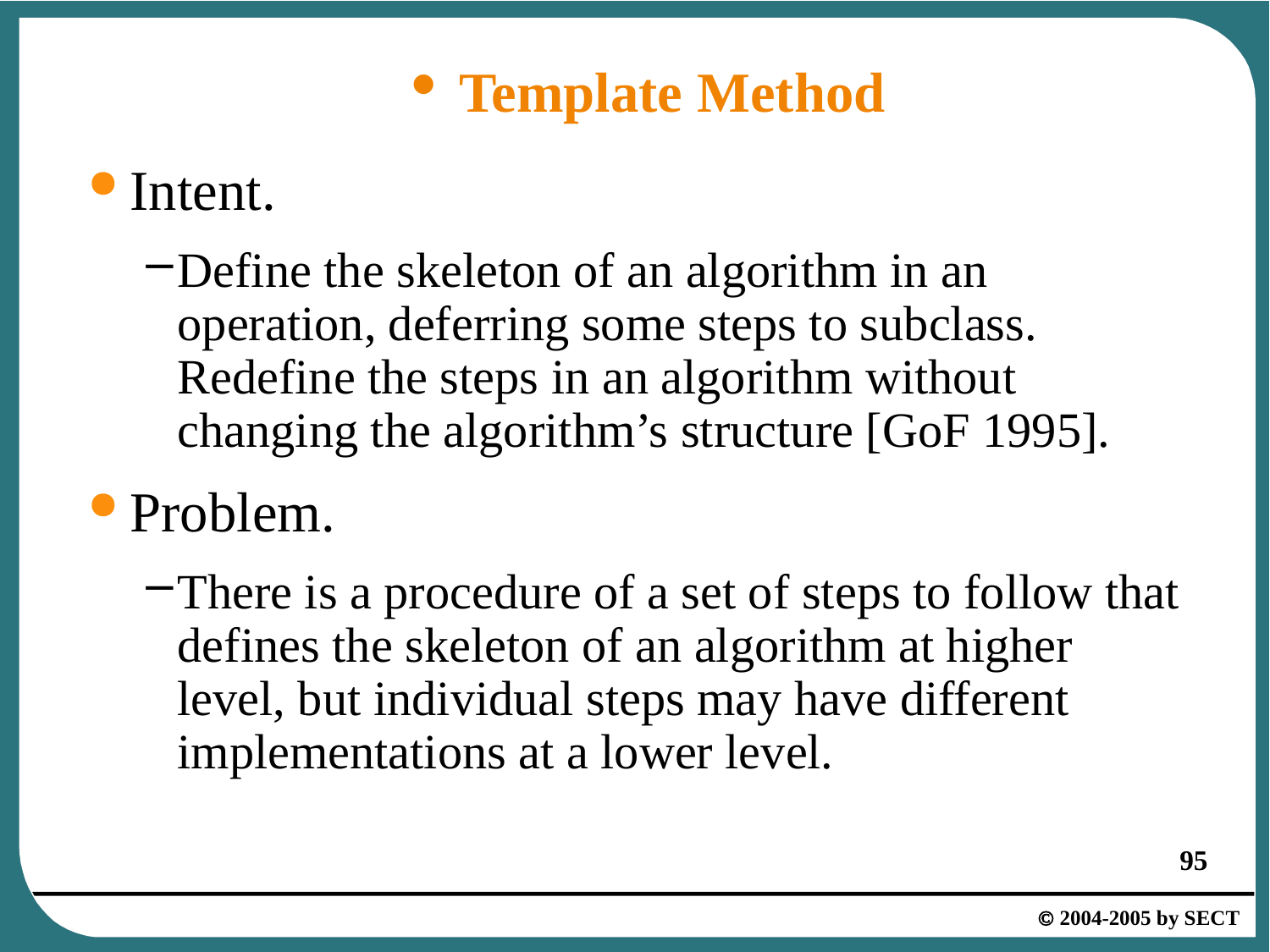

# Template Method
Intent.
Define the skeleton of an algorithm in an operation, deferring some steps to subclass. Redefine the steps in an algorithm without changing the algorithm’s structure [GoF 1995].
Problem.
There is a procedure of a set of steps to follow that defines the skeleton of an algorithm at higher level, but individual steps may have different implementations at a lower level.